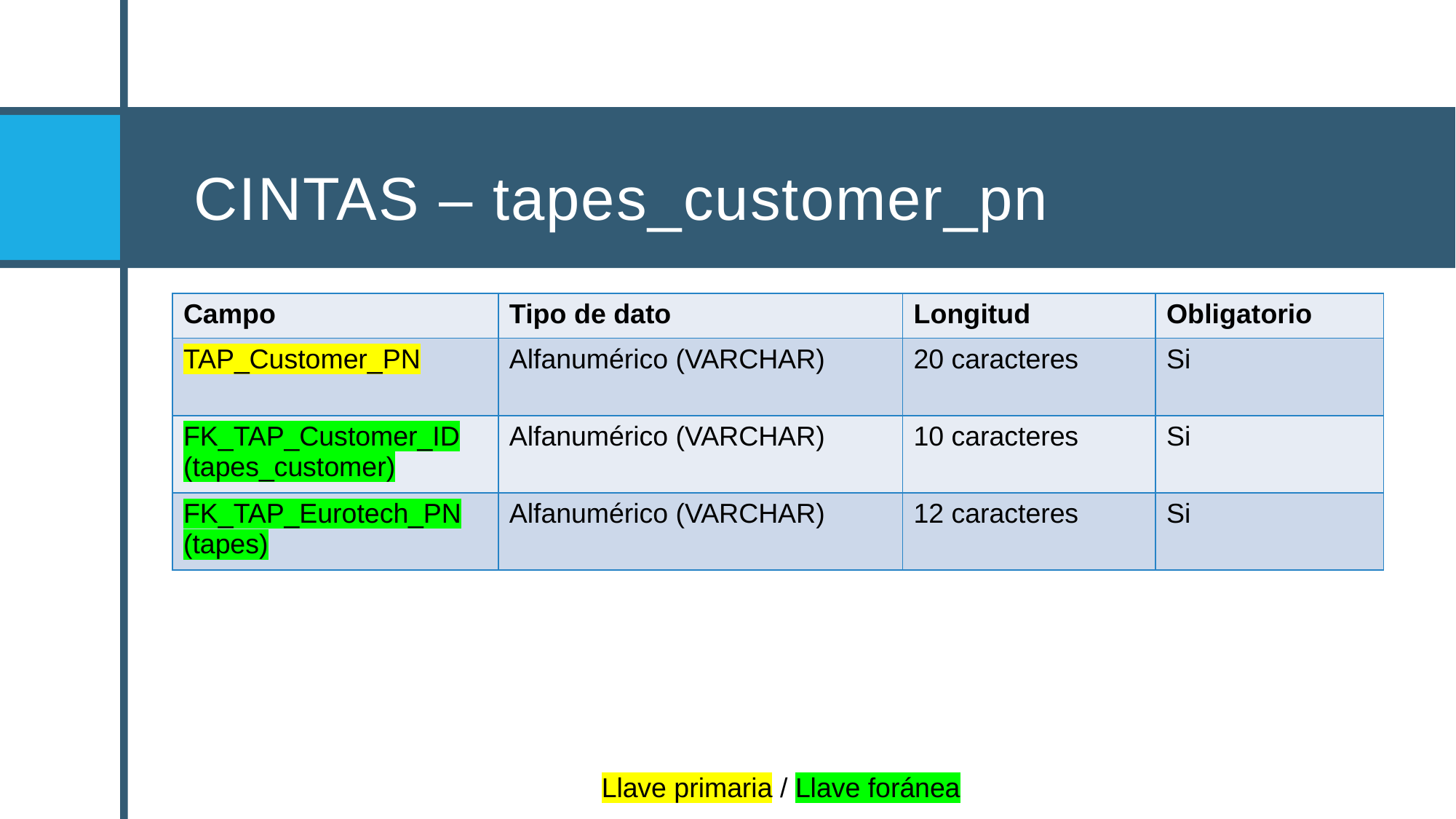

# Cintas – tapes_customer_pn
| Campo | Tipo de dato | Longitud | Obligatorio |
| --- | --- | --- | --- |
| TAP\_Customer\_PN | Alfanumérico (VARCHAR) | 20 caracteres | Si |
| FK\_TAP\_Customer\_ID (tapes\_customer) | Alfanumérico (VARCHAR) | 10 caracteres | Si |
| FK\_TAP\_Eurotech\_PN (tapes) | Alfanumérico (VARCHAR) | 12 caracteres | Si |
Llave primaria / Llave foránea